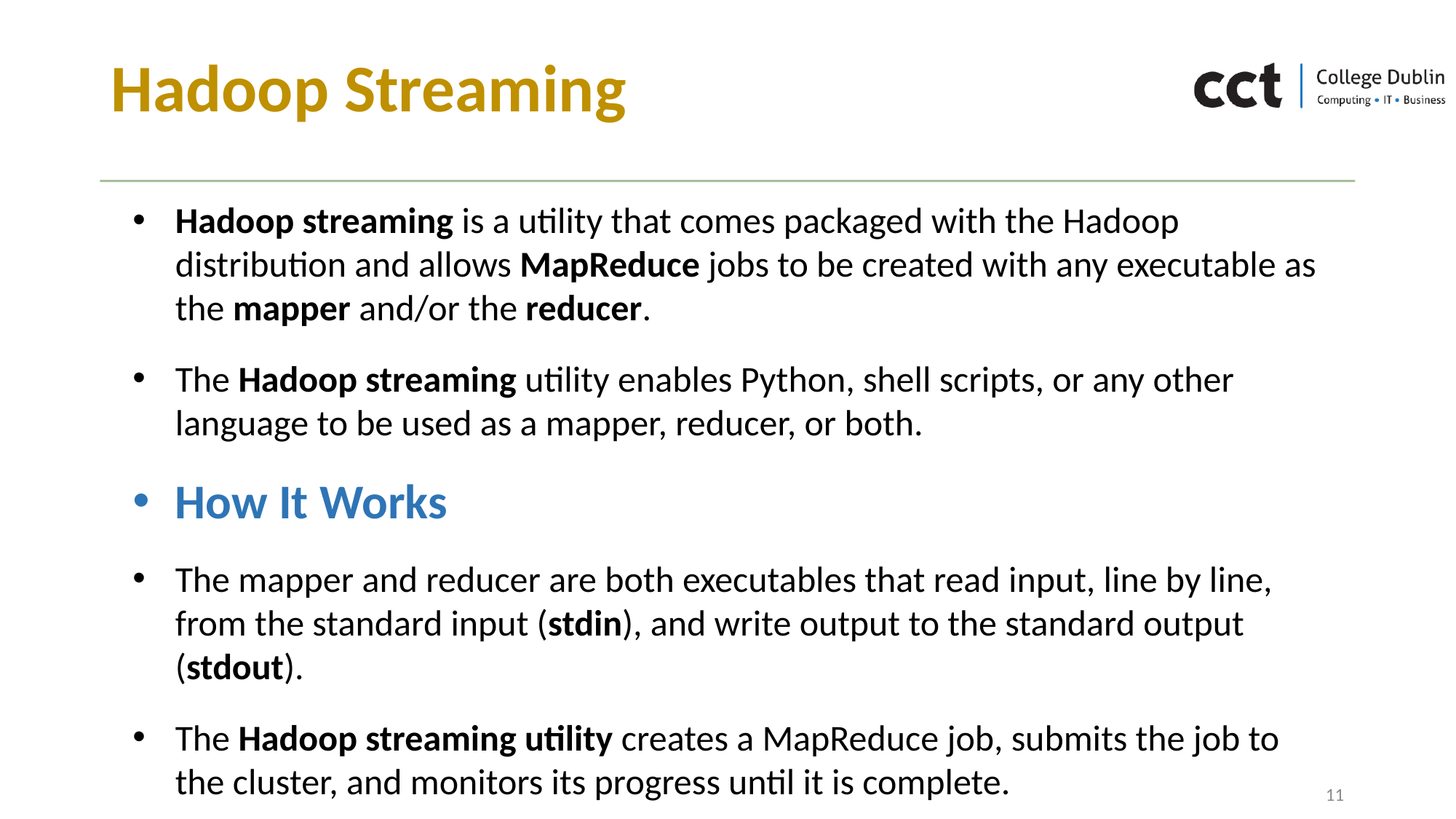

# Hadoop Streaming
Hadoop streaming is a utility that comes packaged with the Hadoop distribution and allows MapReduce jobs to be created with any executable as the mapper and/or the reducer.
The Hadoop streaming utility enables Python, shell scripts, or any other language to be used as a mapper, reducer, or both.
How It Works
The mapper and reducer are both executables that read input, line by line, from the standard input (stdin), and write output to the standard output (stdout).
The Hadoop streaming utility creates a MapReduce job, submits the job to the cluster, and monitors its progress until it is complete.
11